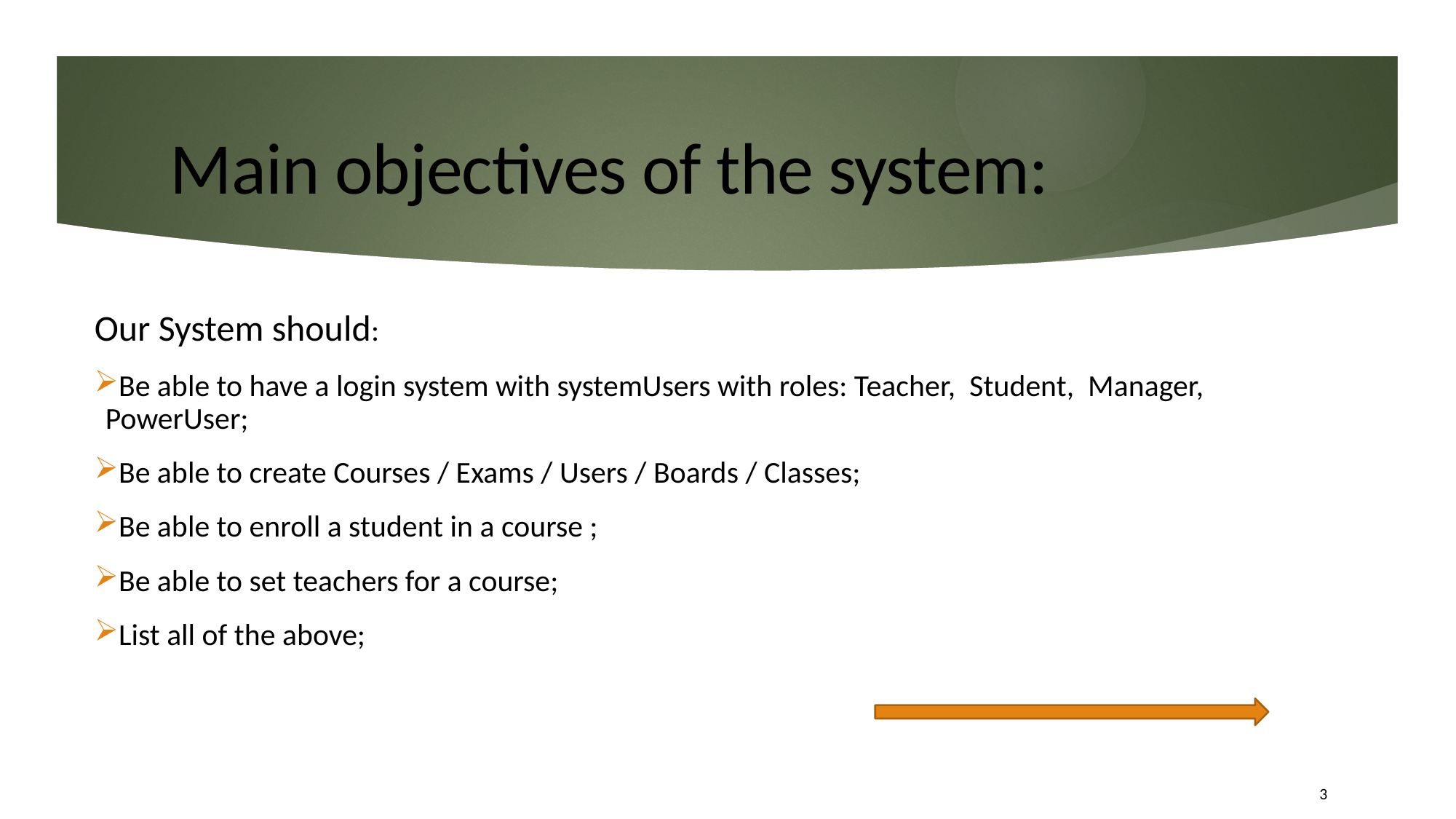

# Main objectives of the system:
Our System should:
Be able to have a login system with systemUsers with roles: Teacher,  Student,  Manager, PowerUser;
Be able to create Courses / Exams / Users / Boards / Classes;
Be able to enroll a student in a course ;
Be able to set teachers for a course;
List all of the above;

3